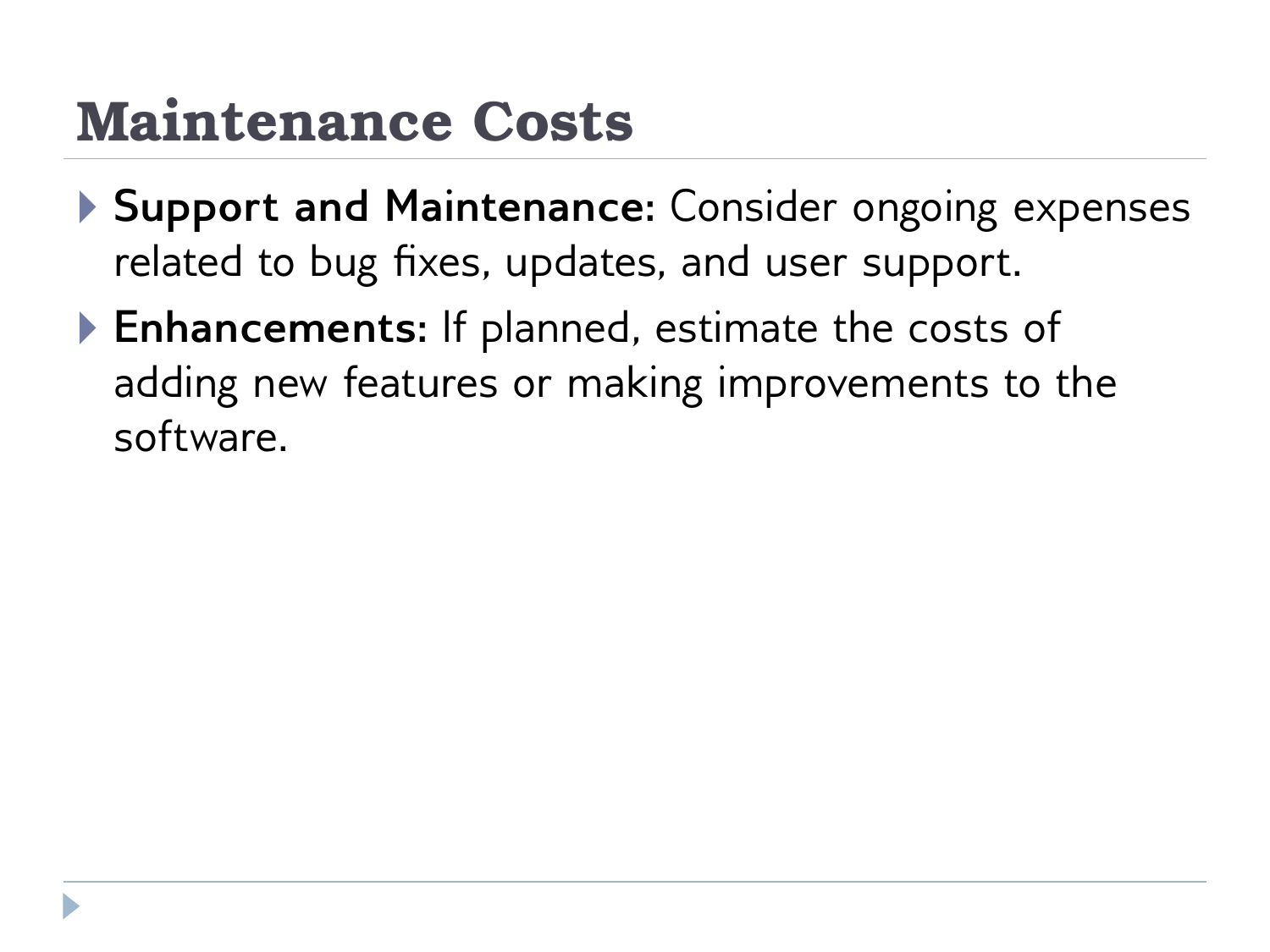

# Maintenance Costs
Support and Maintenance: Consider ongoing expenses related to bug fixes, updates, and user support.
Enhancements: If planned, estimate the costs of adding new features or making improvements to the software.